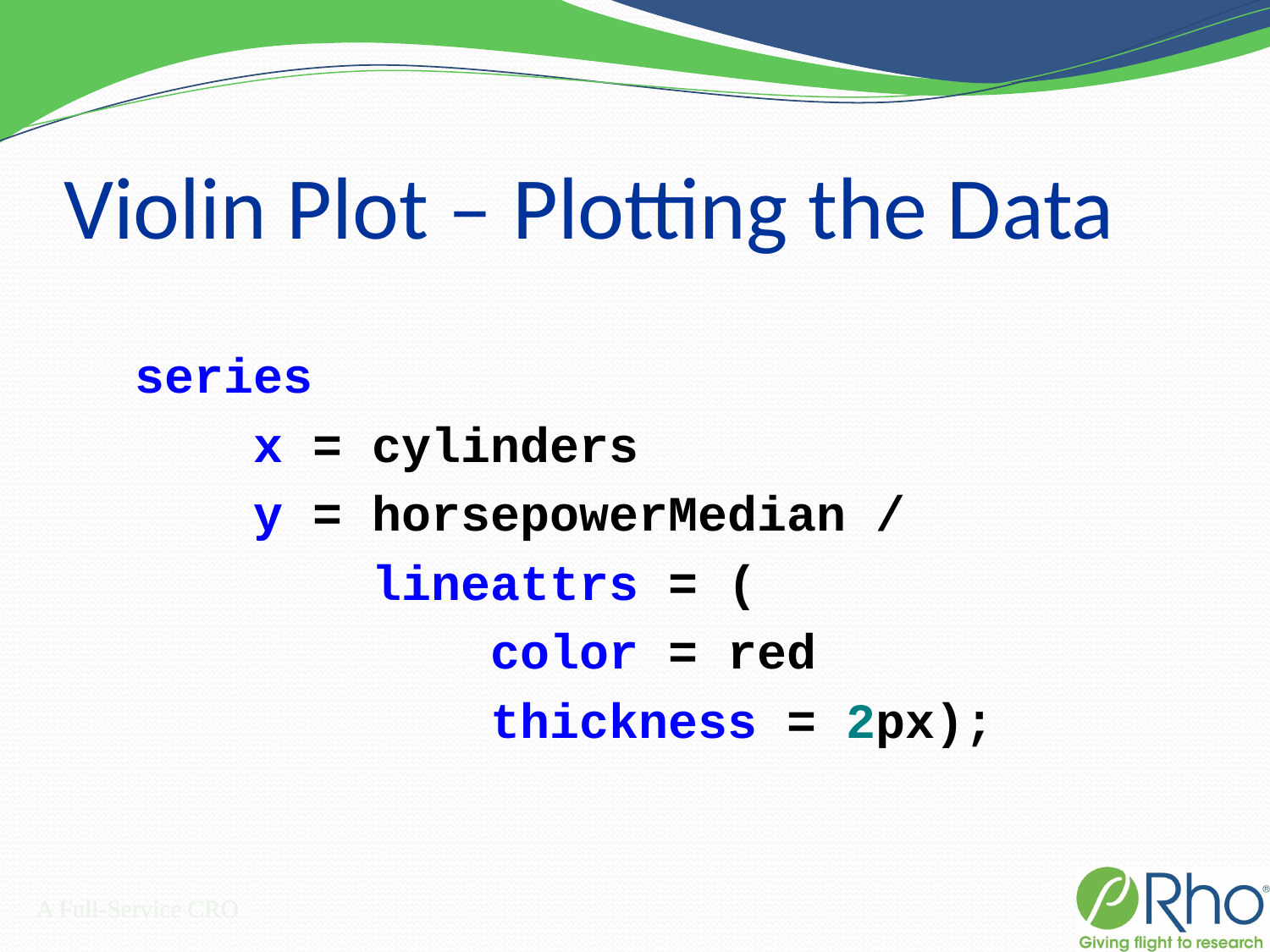

# Violin Plot – Plotting the Data

  series
      x = cylinders
      y = horsepowerMedian /
          lineattrs = (
              color = red
              thickness = 2px);